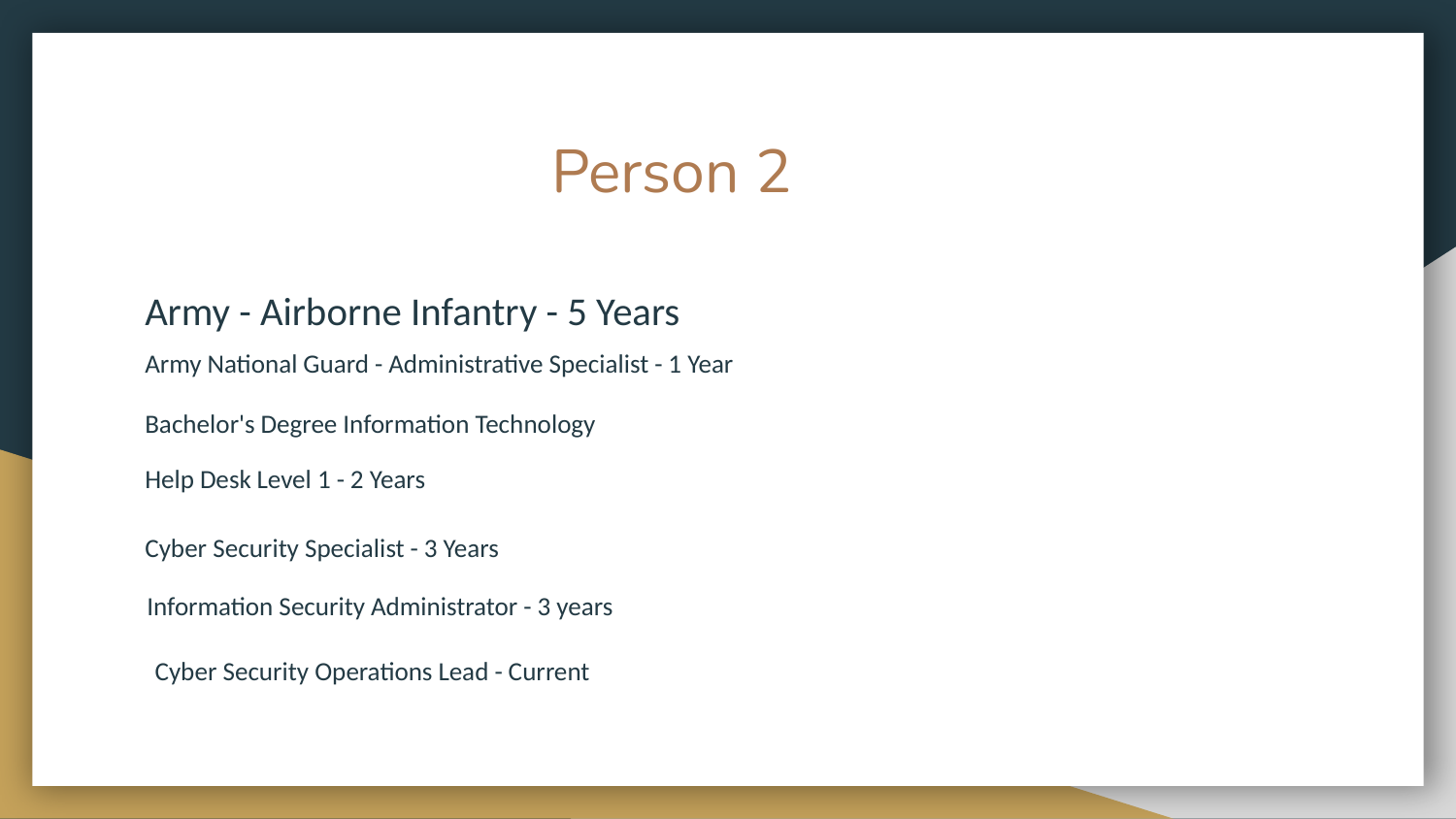

# Person 2
Army - Airborne Infantry - 5 Years

Army National Guard - Administrative Specialist - 1 Year

Bachelor's Degree Information Technology

Help Desk Level 1 - 2 Years
Cyber Security Specialist - 3 Years
Information Security Administrator - 3 years
Cyber Security Operations Lead - Current